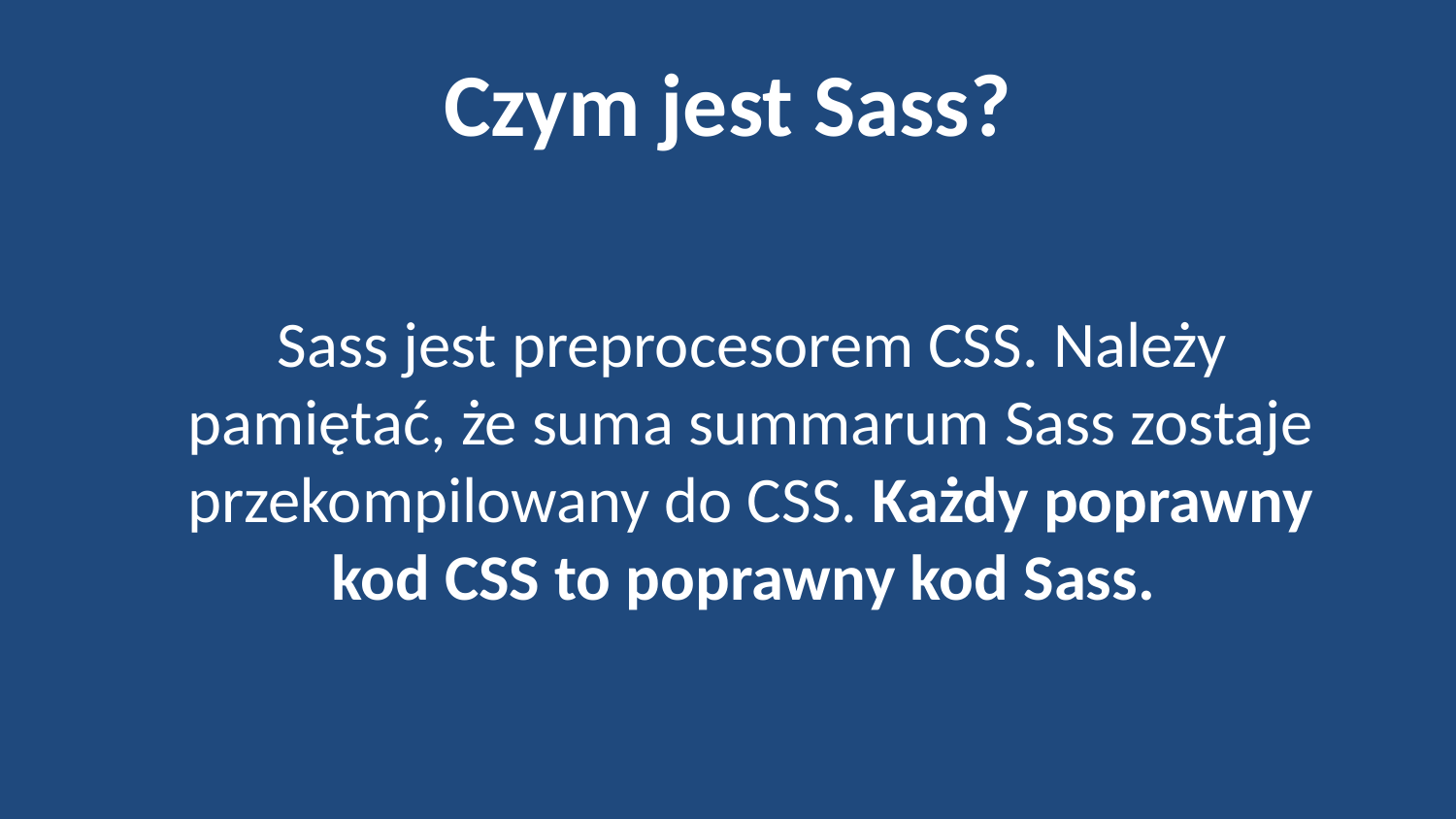

# Czym jest Sass?
    Sass jest preprocesorem CSS. Należy pamiętać, że suma summarum Sass zostaje przekompilowany do CSS. Każdy poprawny kod CSS to poprawny kod Sass.